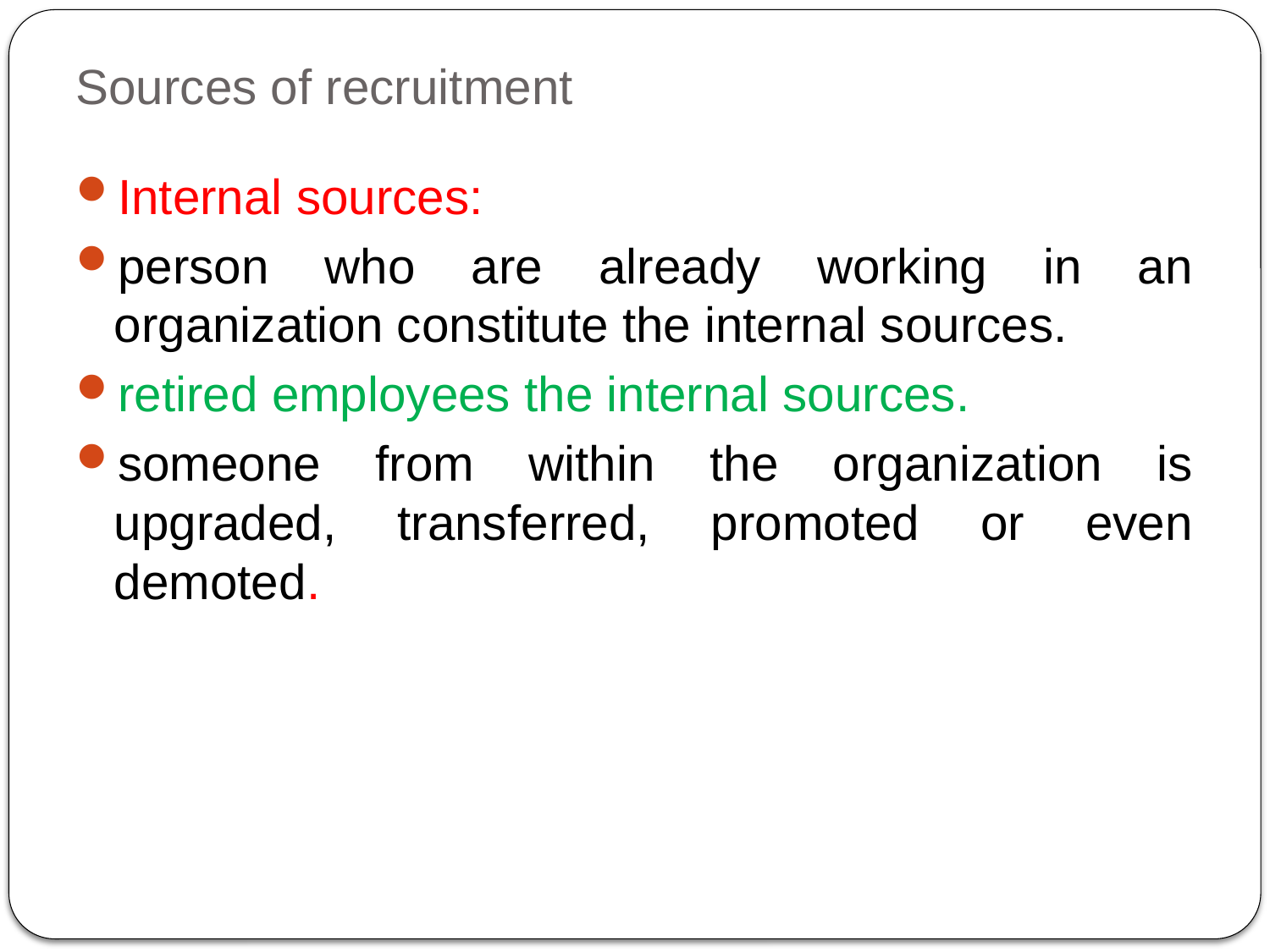

# Sources of recruitment
Internal sources:
person who are already working in an organization constitute the internal sources.
retired employees the internal sources.
someone from within the organization is upgraded, transferred, promoted or even demoted.